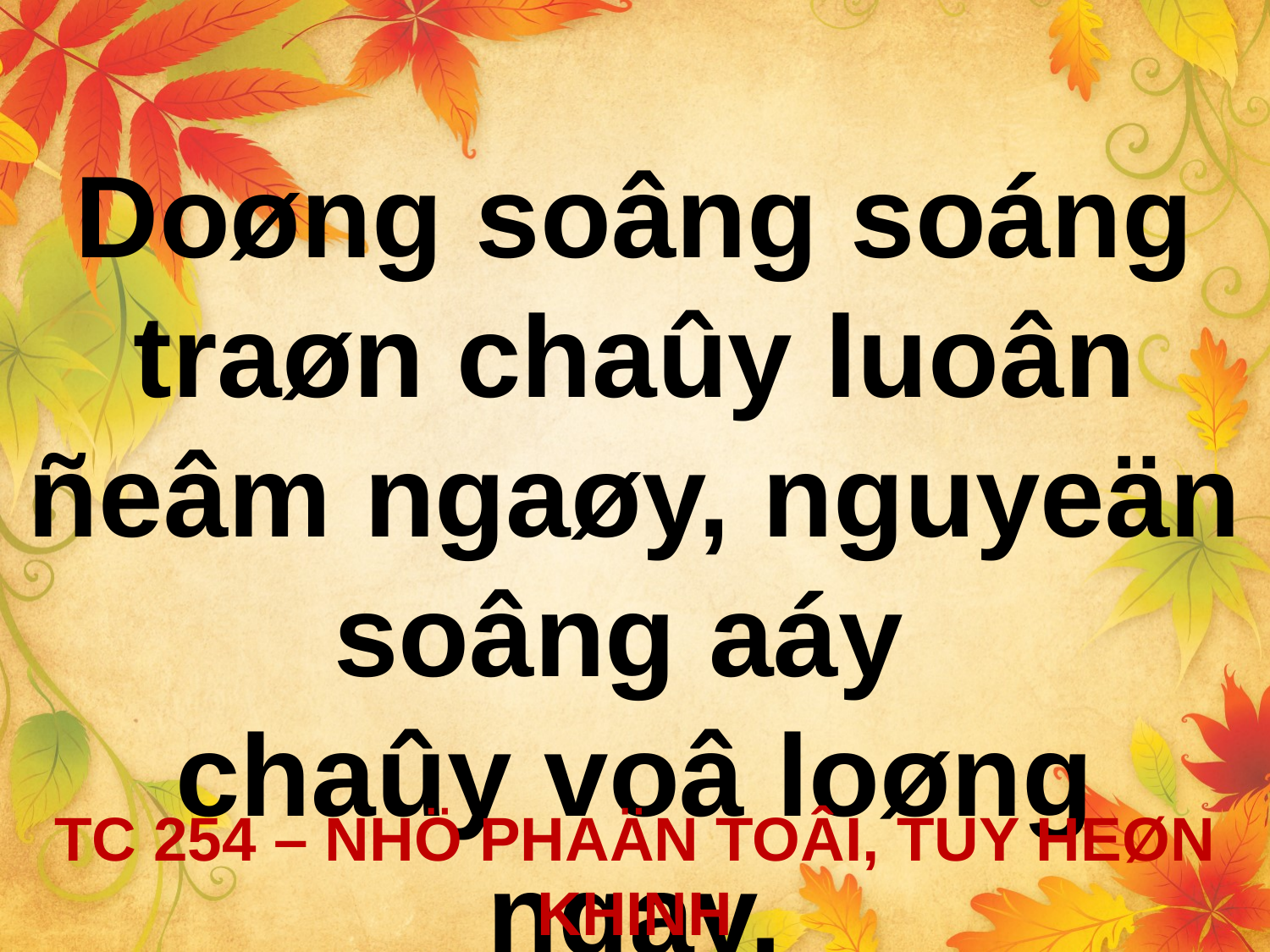

Doøng soâng soáng traøn chaûy luoân ñeâm ngaøy, nguyeän soâng aáy
chaûy voâ loøng ngay.
TC 254 – NHÖ PHAÄN TOÂI, TUY HEØN KHINH